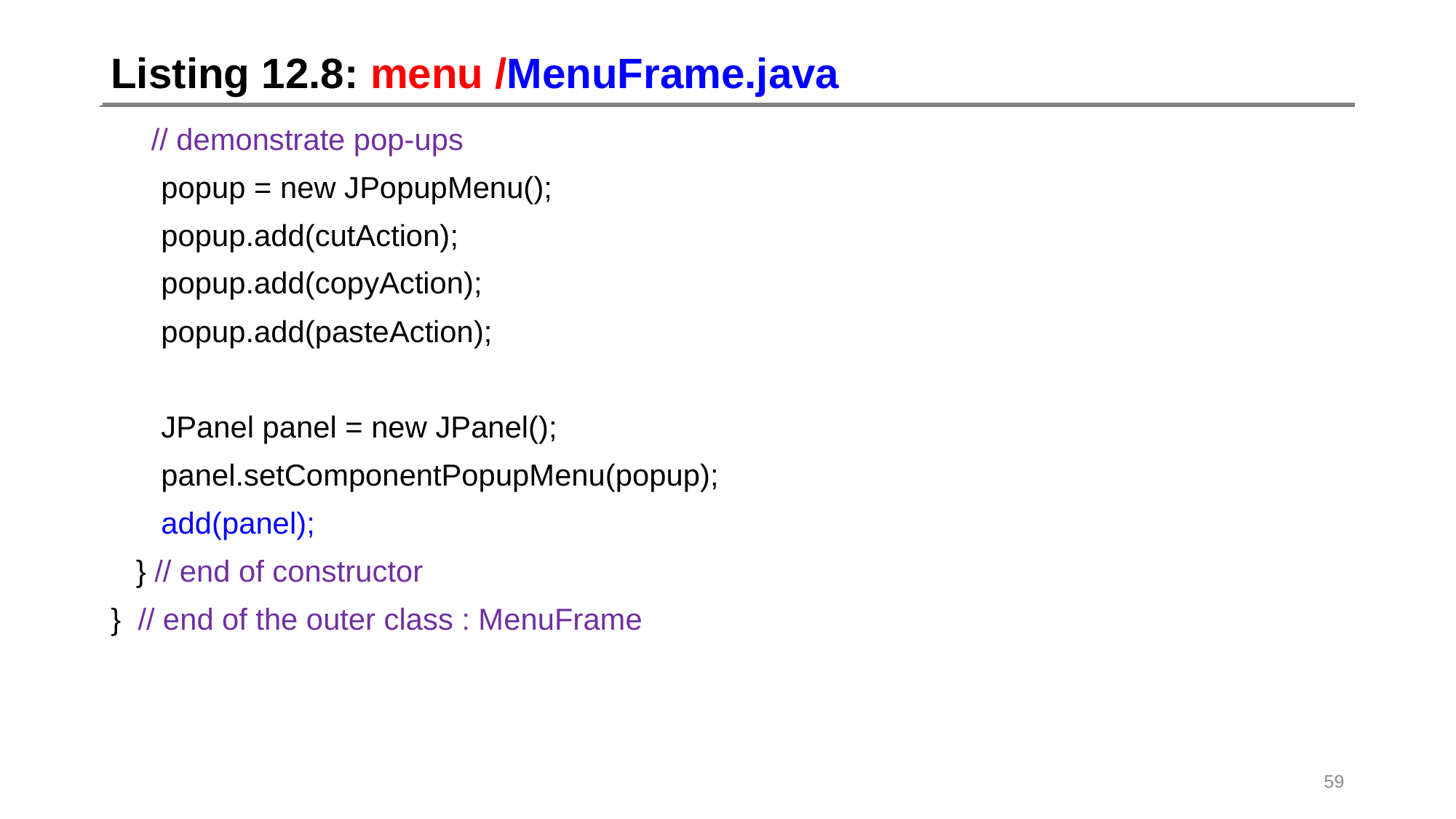

# Listing 12.8: menu /MenuFrame.java
      // demonstrate pop-ups
      popup = new JPopupMenu();
      popup.add(cutAction);
      popup.add(copyAction);
      popup.add(pasteAction);

      JPanel panel = new JPanel();
      panel.setComponentPopupMenu(popup);
      add(panel);
   } // end of constructor
}  // end of the outer class : MenuFrame

59